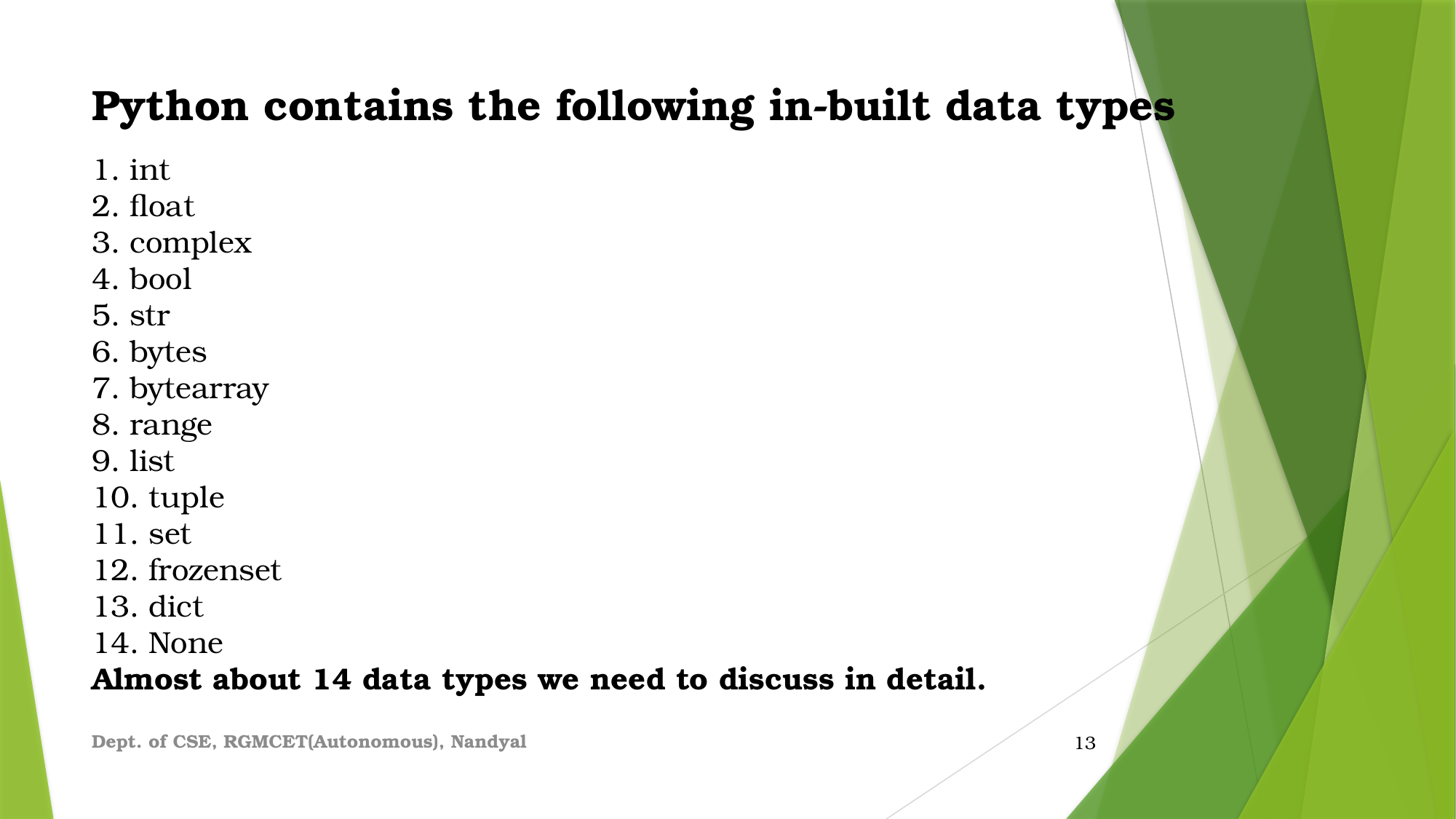

# Python contains the following in-built data types
1. int
2. float
3. complex
4. bool
5. str
6. bytes
7. bytearray
8. range
9. list
10. tuple
11. set
12. frozenset
13. dict
14. None
Almost about 14 data types we need to discuss in detail.
Dept. of CSE, RGMCET(Autonomous), Nandyal
13